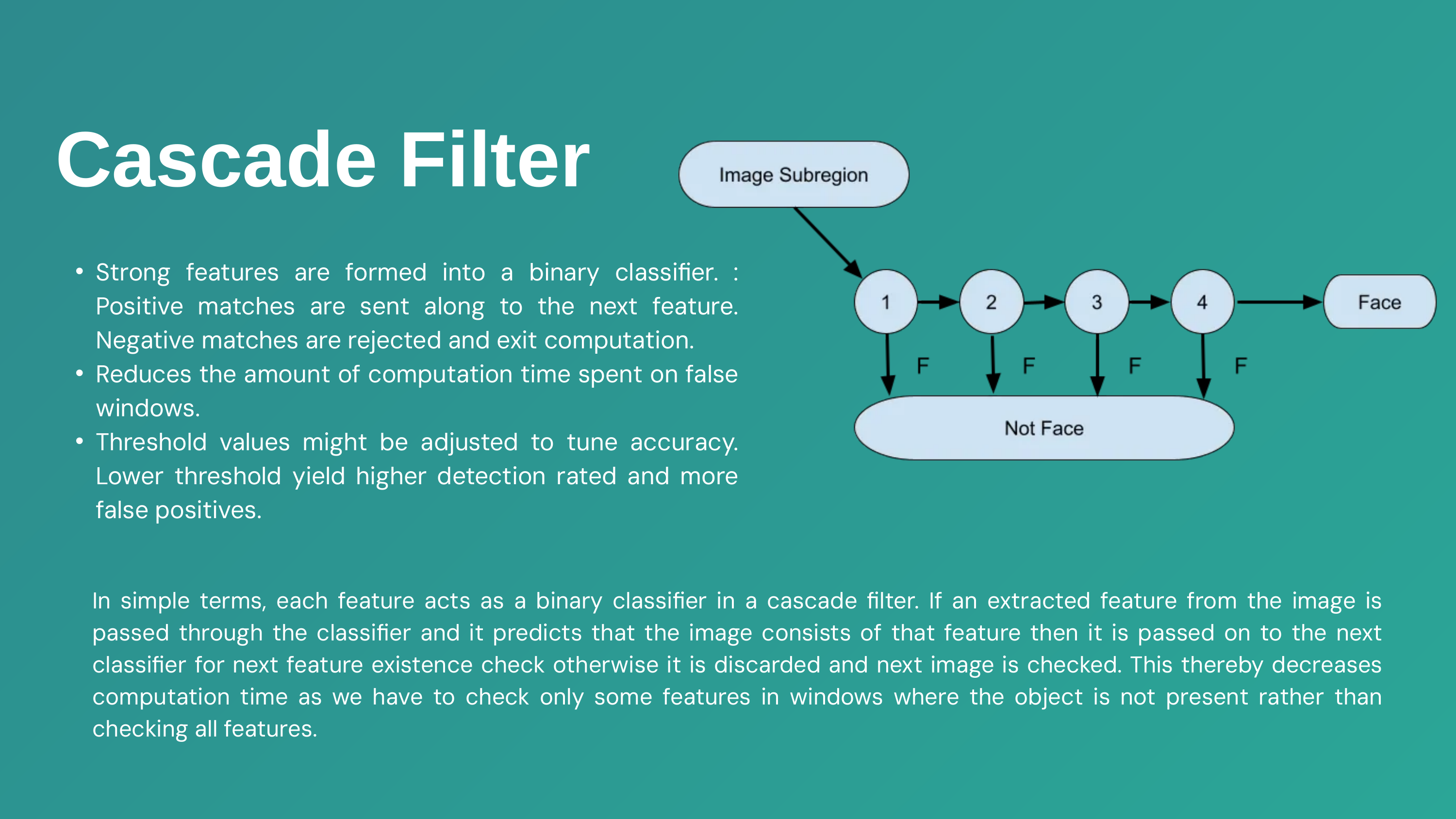

Cascade Filter

Strong features are formed into a binary classifier. : Positive matches are sent along to the next feature. Negative matches are rejected and exit computation.
Reduces the amount of computation time spent on false windows.
Threshold values might be adjusted to tune accuracy. Lower threshold yield higher detection rated and more false positives.

In simple terms, each feature acts as a binary classifier in a cascade filter. If an extracted feature from the image is passed through the classifier and it predicts that the image consists of that feature then it is passed on to the next classifier for next feature existence check otherwise it is discarded and next image is checked. This thereby decreases computation time as we have to check only some features in windows where the object is not present rather than checking all features.